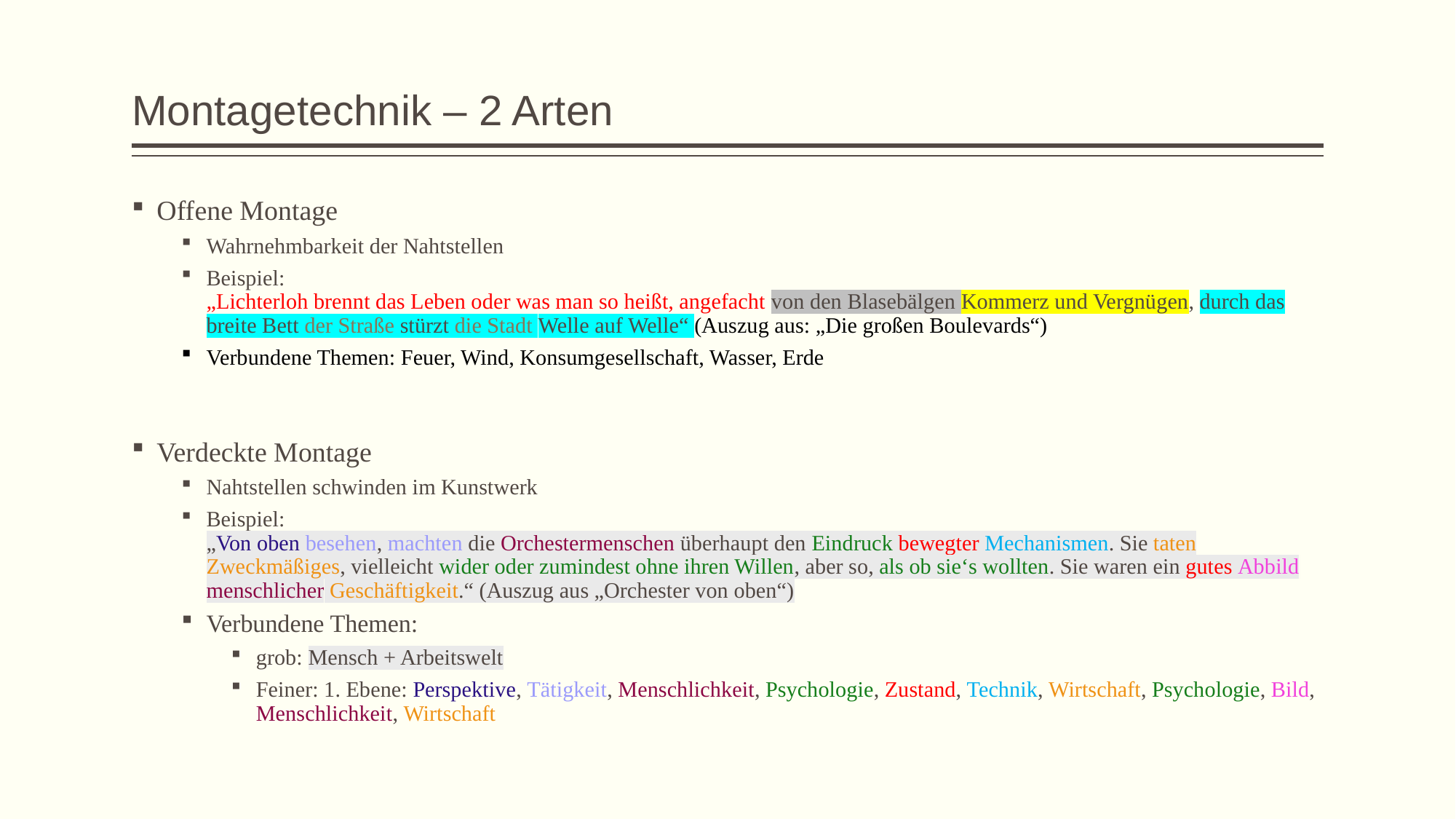

# Montagetechnik – 2 Arten
Offene Montage
Wahrnehmbarkeit der Nahtstellen
Beispiel:
„Lichterloh brennt das Leben oder was man so heißt, angefacht von den Blasebälgen Kommerz und Vergnügen, durch das breite Bett der Straße stürzt die Stadt Welle auf Welle“ (Auszug aus: „Die großen Boulevards“)
Verbundene Themen: Feuer, Wind, Konsumgesellschaft, Wasser, Erde

Verdeckte Montage
Nahtstellen schwinden im Kunstwerk
Beispiel:
„Von oben besehen, machten die Orchestermenschen überhaupt den Eindruck bewegter Mechanismen. Sie taten Zweckmäßiges, vielleicht wider oder zumindest ohne ihren Willen, aber so, als ob sie‘s wollten. Sie waren ein gutes Abbild menschlicher Geschäftigkeit.“ (Auszug aus „Orchester von oben“)
Verbundene Themen:
grob: Mensch + Arbeitswelt
Feiner: 1. Ebene: Perspektive, Tätigkeit, Menschlichkeit, Psychologie, Zustand, Technik, Wirtschaft, Psychologie, Bild, Menschlichkeit, Wirtschaft